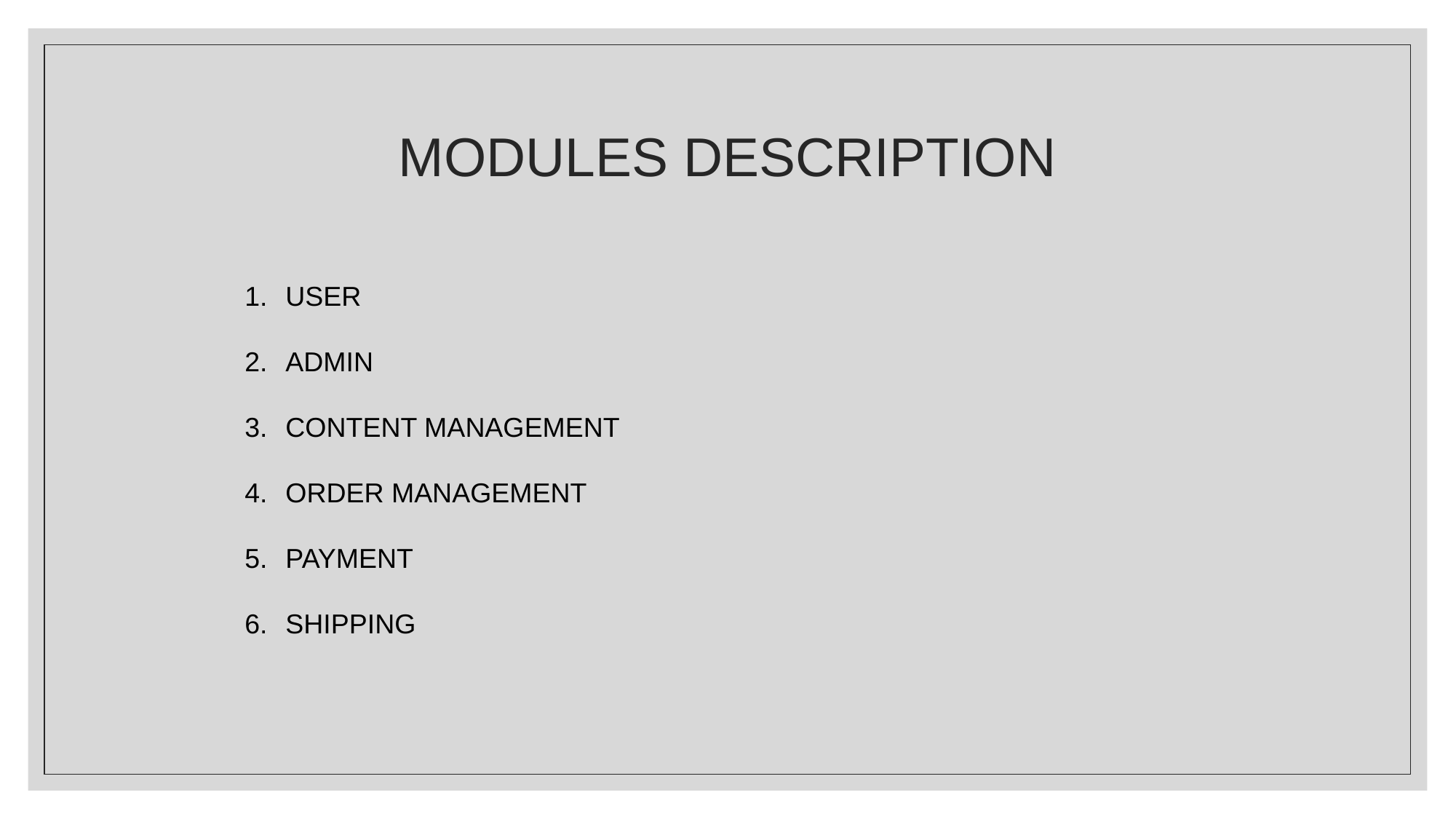

# MODULES DESCRIPTION
USER
ADMIN
CONTENT MANAGEMENT
ORDER MANAGEMENT
PAYMENT
SHIPPING